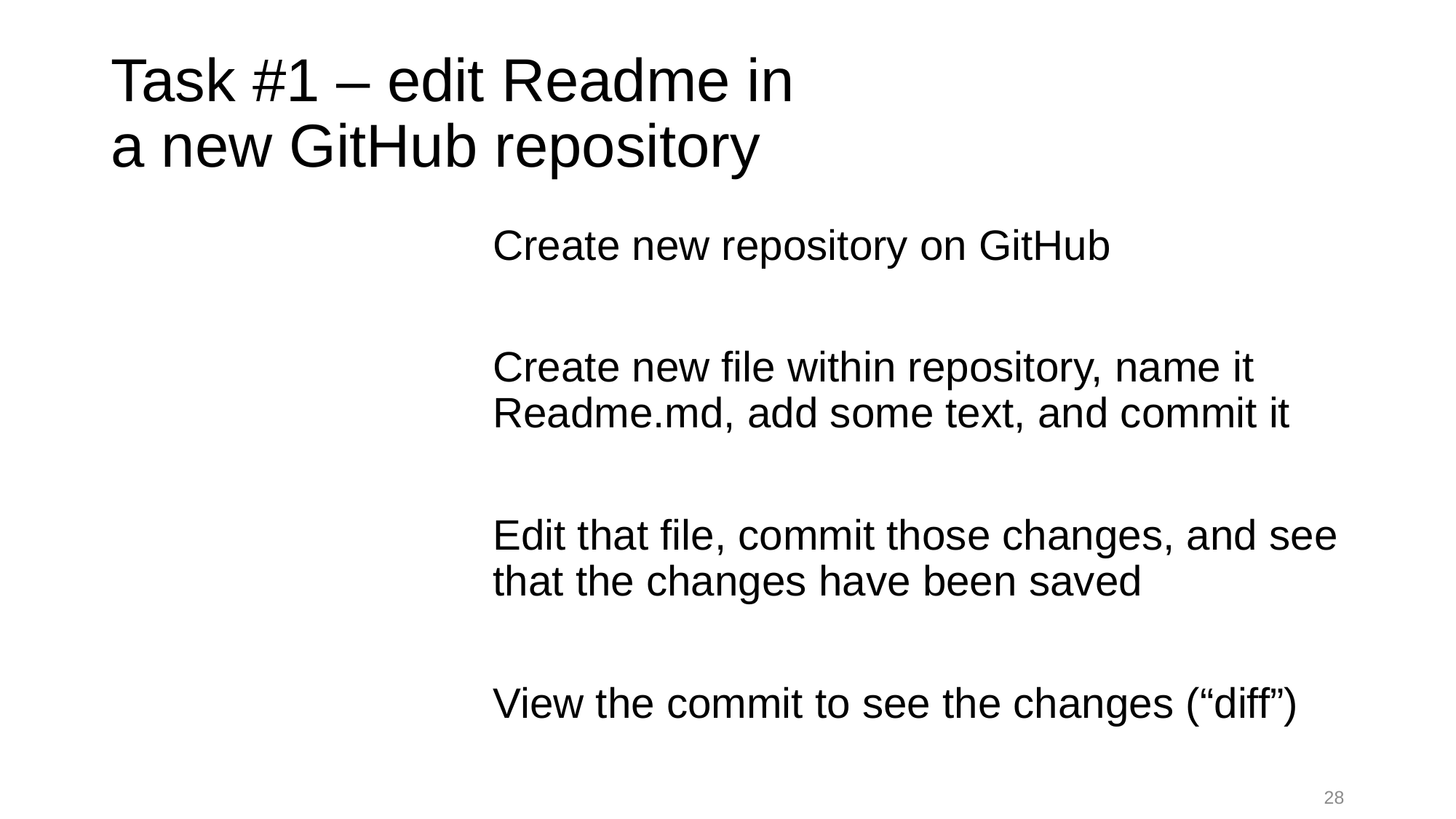

# Task #1 – edit Readme in a new GitHub repository
Create new repository on GitHub

Create new file within repository, name it Readme.md, add some text, and commit it

Edit that file, commit those changes, and see that the changes have been saved

View the commit to see the changes (“diff”)
28